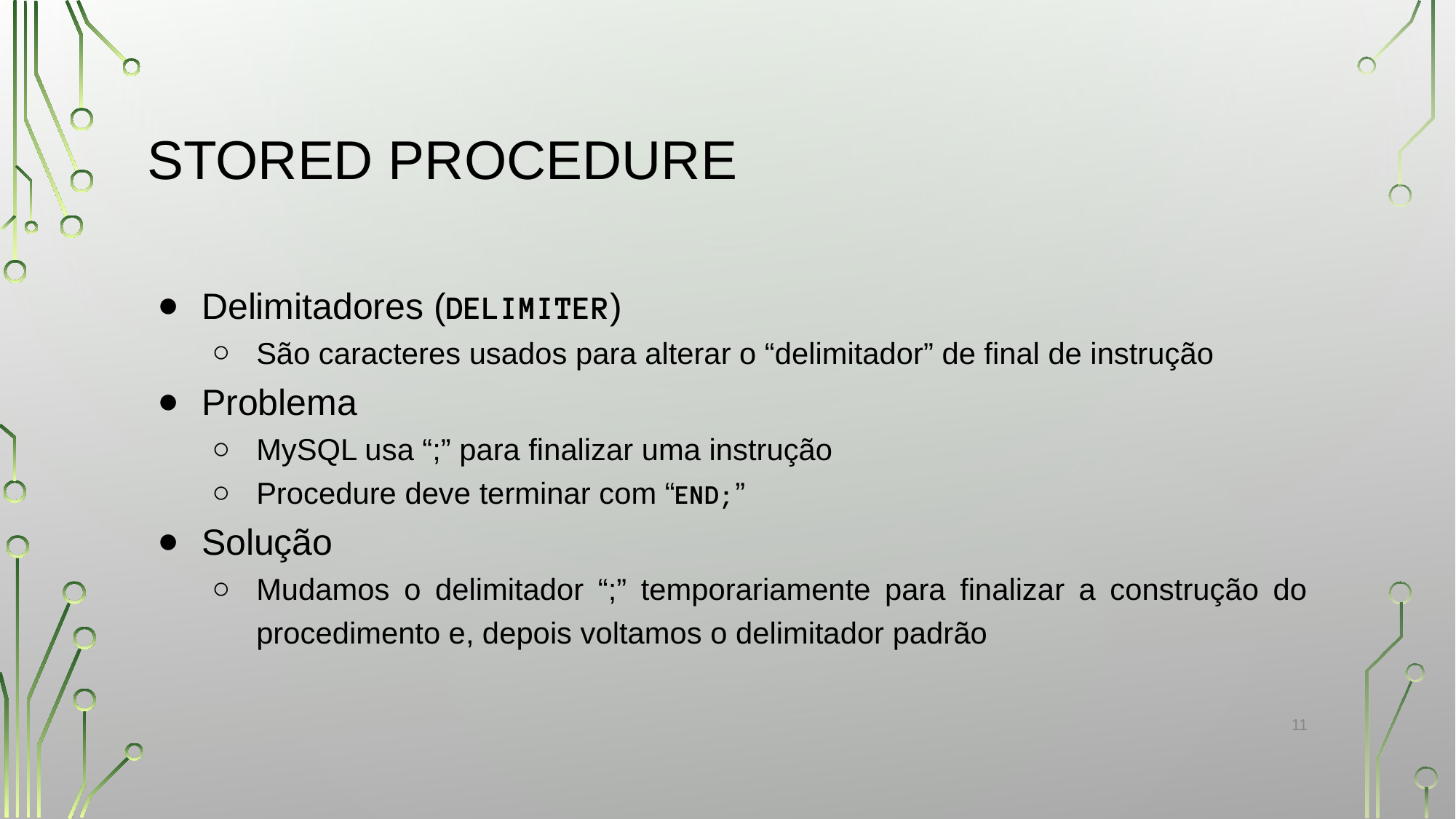

# STORED PROCEDURE
Delimitadores (DELIMITER)
São caracteres usados para alterar o “delimitador” de final de instrução
Problema
MySQL usa “;” para finalizar uma instrução
Procedure deve terminar com “END;”
Solução
Mudamos o delimitador “;” temporariamente para finalizar a construção do procedimento e, depois voltamos o delimitador padrão
11